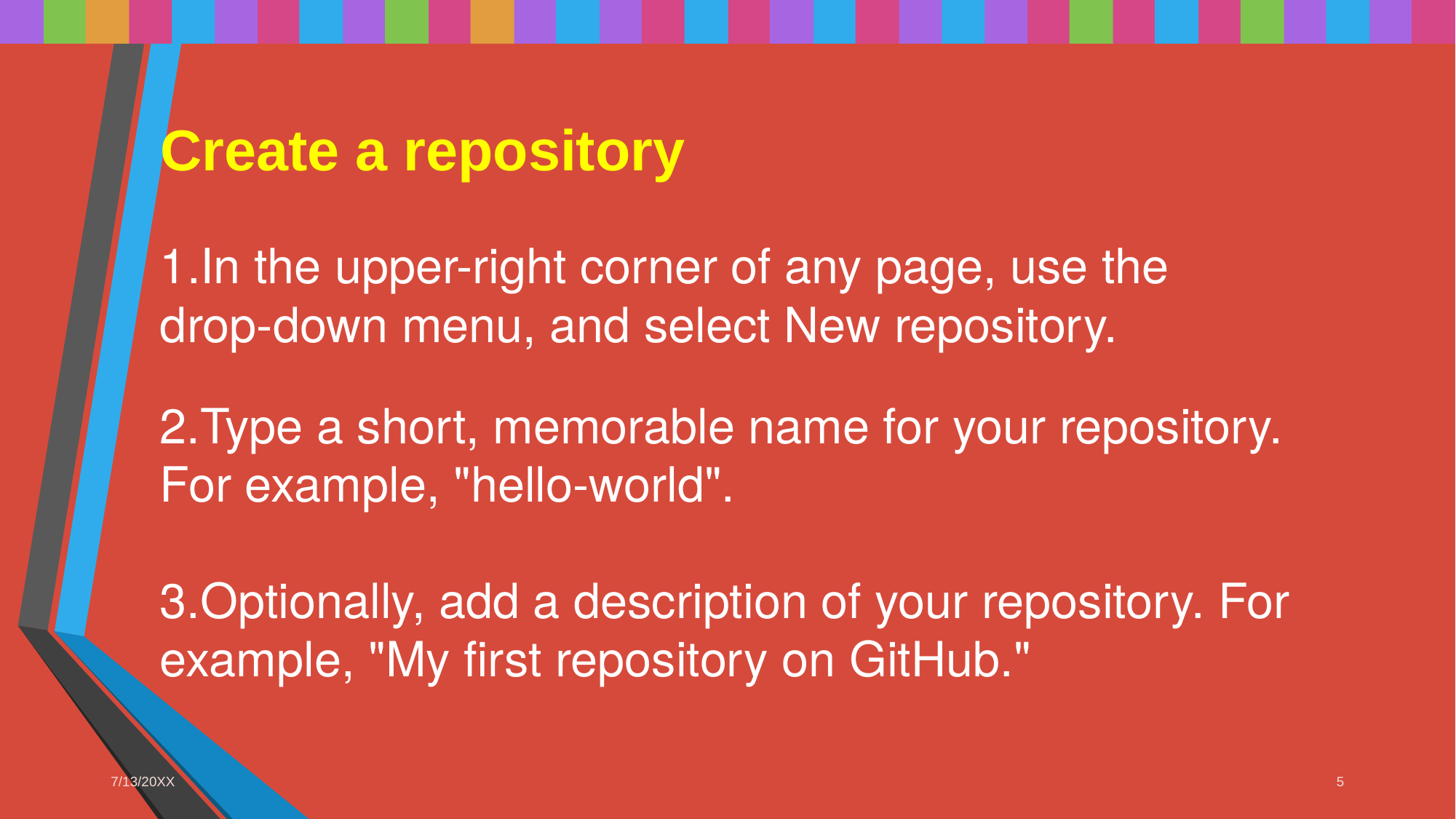

# Create a repository
1.In the upper-right corner of any page, use the  drop-down menu, and select New repository.

### Chart

| Category |
|---|
2.Type a short, memorable name for your repository. For example, "hello-world".

3.Optionally, add a description of your repository. For example, "My first repository on GitHub."
7/13/20XX
5